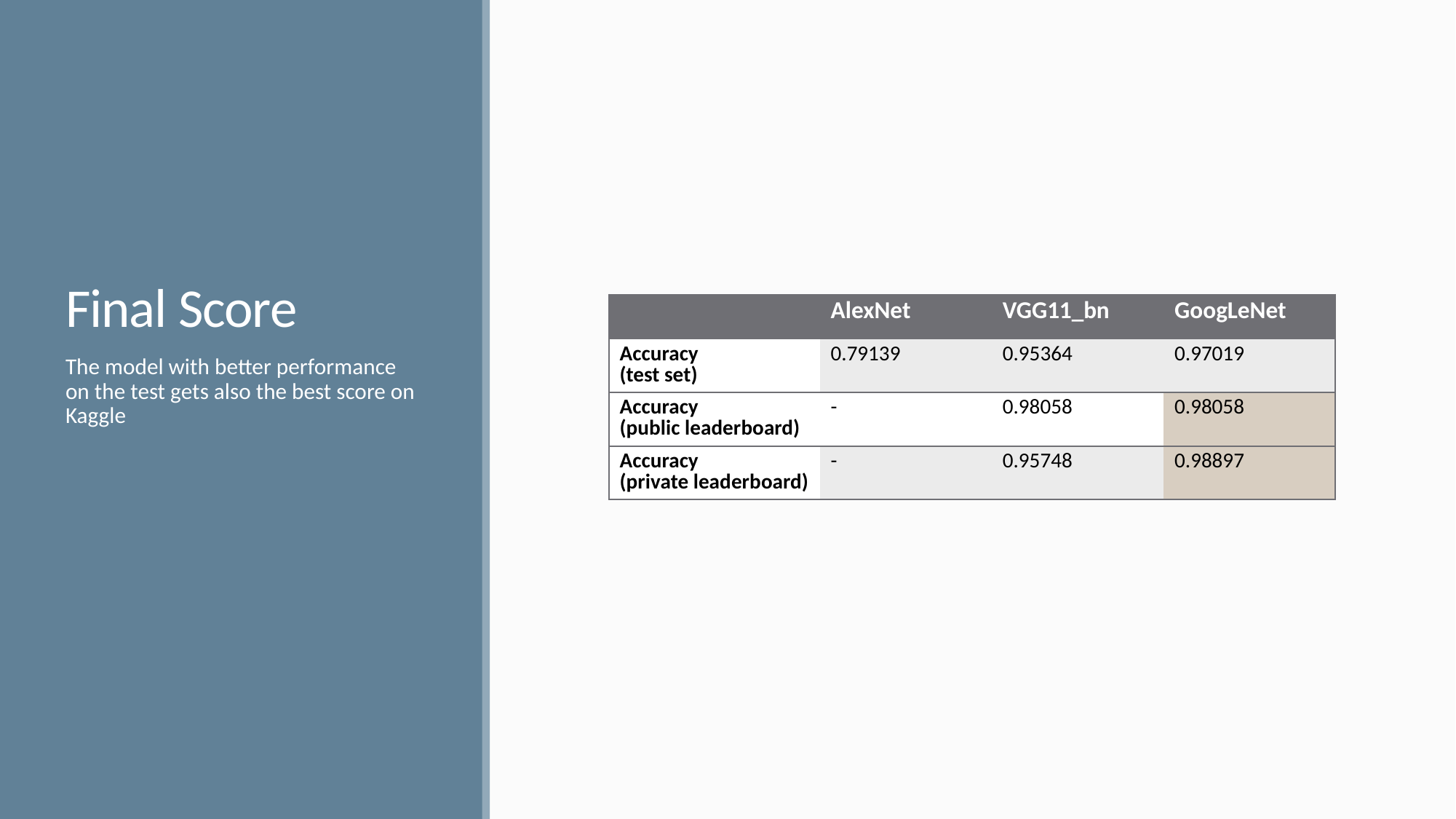

# Final Score
|  | AlexNet | VGG11\_bn | GoogLeNet |
| --- | --- | --- | --- |
| Accuracy (test set) | 0.79139 | 0.95364 | 0.97019 |
| Accuracy (public leaderboard) | - | 0.98058 | 0.98058 |
| Accuracy (private leaderboard) | - | 0.95748 | 0.98897 |
The model with better performance on the test gets also the best score on Kaggle